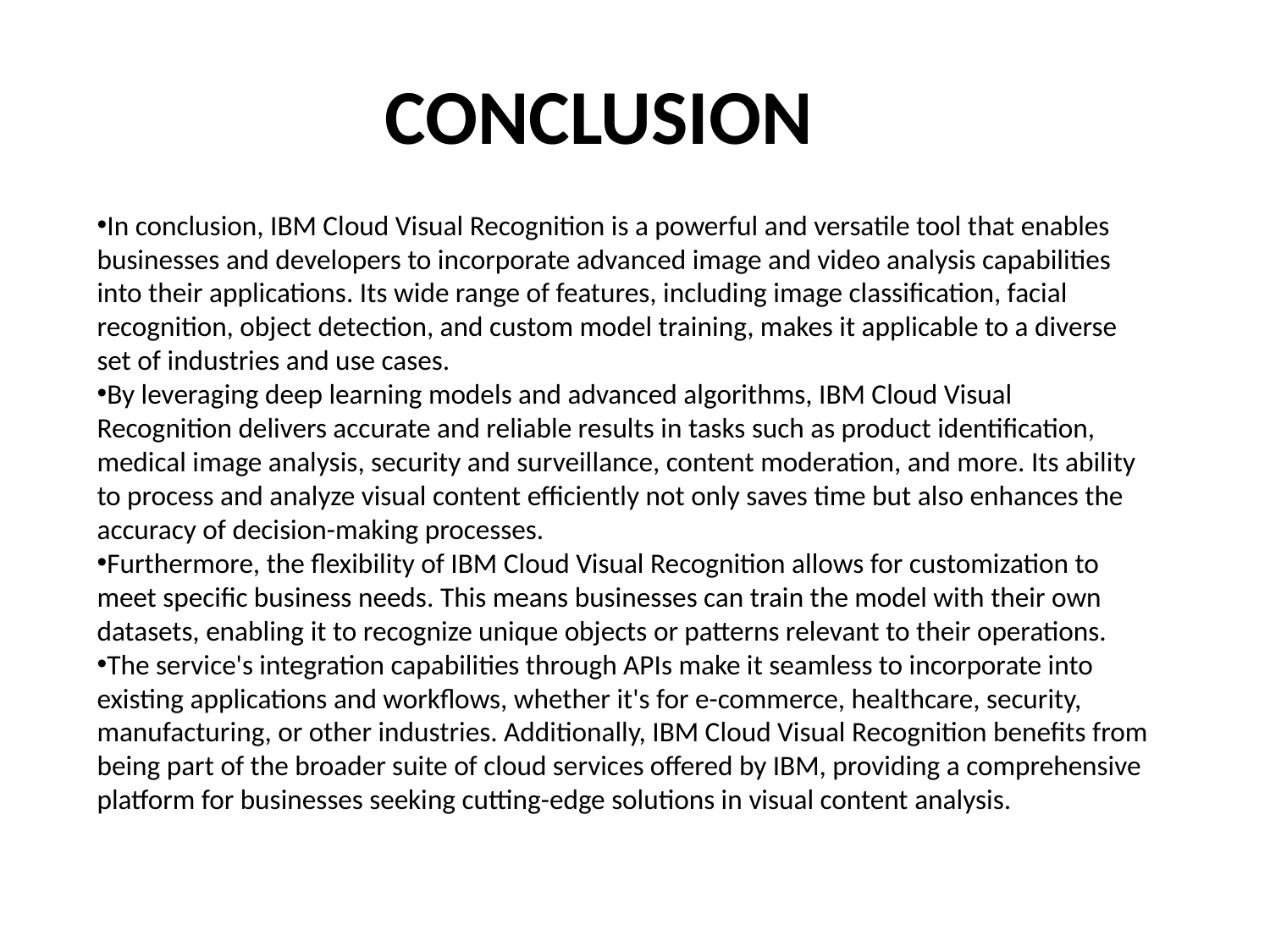

CONCLUSION
In conclusion, IBM Cloud Visual Recognition is a powerful and versatile tool that enables businesses and developers to incorporate advanced image and video analysis capabilities into their applications. Its wide range of features, including image classification, facial recognition, object detection, and custom model training, makes it applicable to a diverse set of industries and use cases.
By leveraging deep learning models and advanced algorithms, IBM Cloud Visual Recognition delivers accurate and reliable results in tasks such as product identification, medical image analysis, security and surveillance, content moderation, and more. Its ability to process and analyze visual content efficiently not only saves time but also enhances the accuracy of decision-making processes.
Furthermore, the flexibility of IBM Cloud Visual Recognition allows for customization to meet specific business needs. This means businesses can train the model with their own datasets, enabling it to recognize unique objects or patterns relevant to their operations.
The service's integration capabilities through APIs make it seamless to incorporate into existing applications and workflows, whether it's for e-commerce, healthcare, security, manufacturing, or other industries. Additionally, IBM Cloud Visual Recognition benefits from being part of the broader suite of cloud services offered by IBM, providing a comprehensive platform for businesses seeking cutting-edge solutions in visual content analysis.